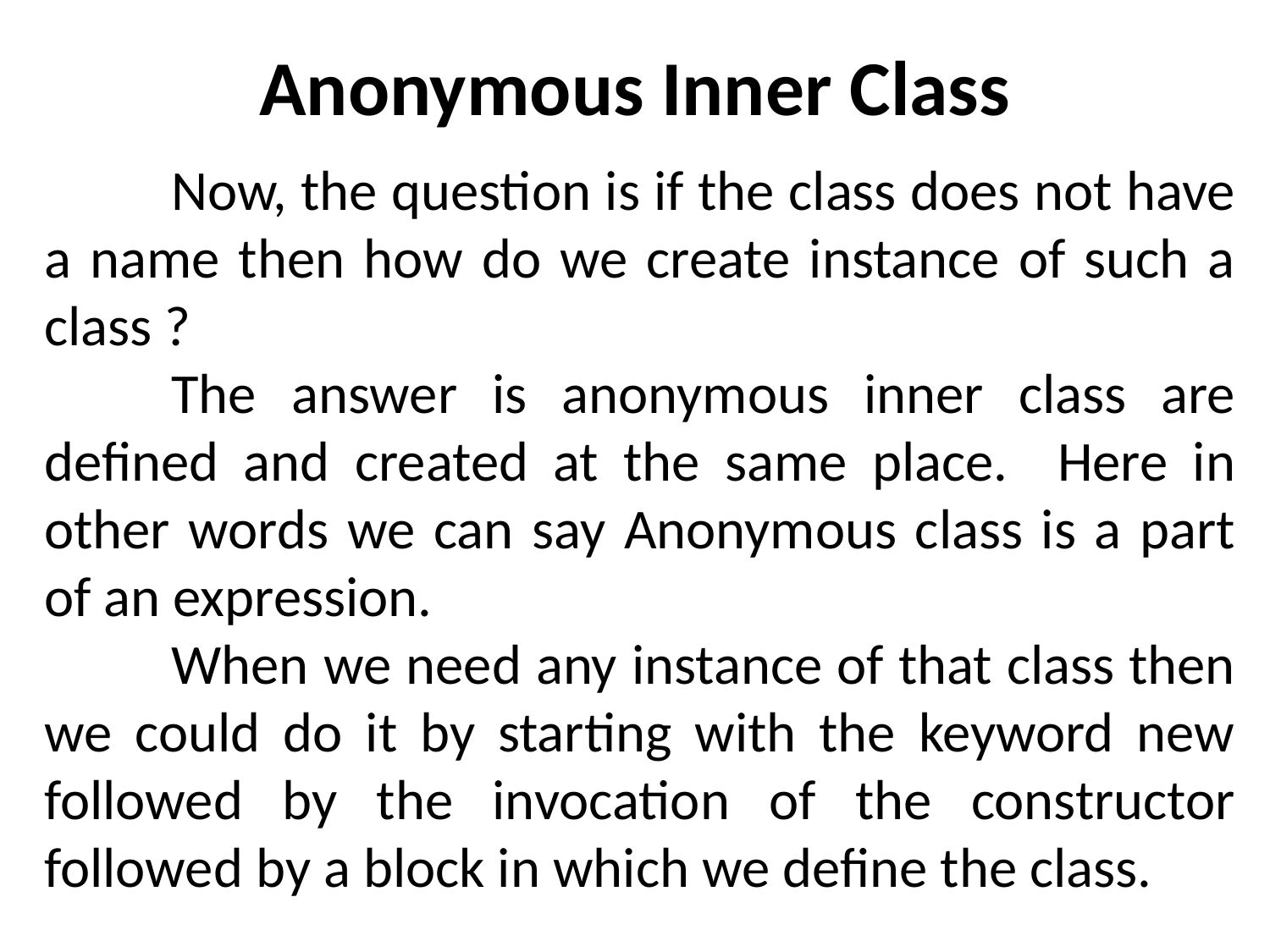

# Anonymous Inner Class
	Now, the question is if the class does not have a name then how do we create instance of such a class ?
	The answer is anonymous inner class are defined and created at the same place.  Here in other words we can say Anonymous class is a part of an expression.
	When we need any instance of that class then we could do it by starting with the keyword new followed by the invocation of the constructor followed by a block in which we define the class.